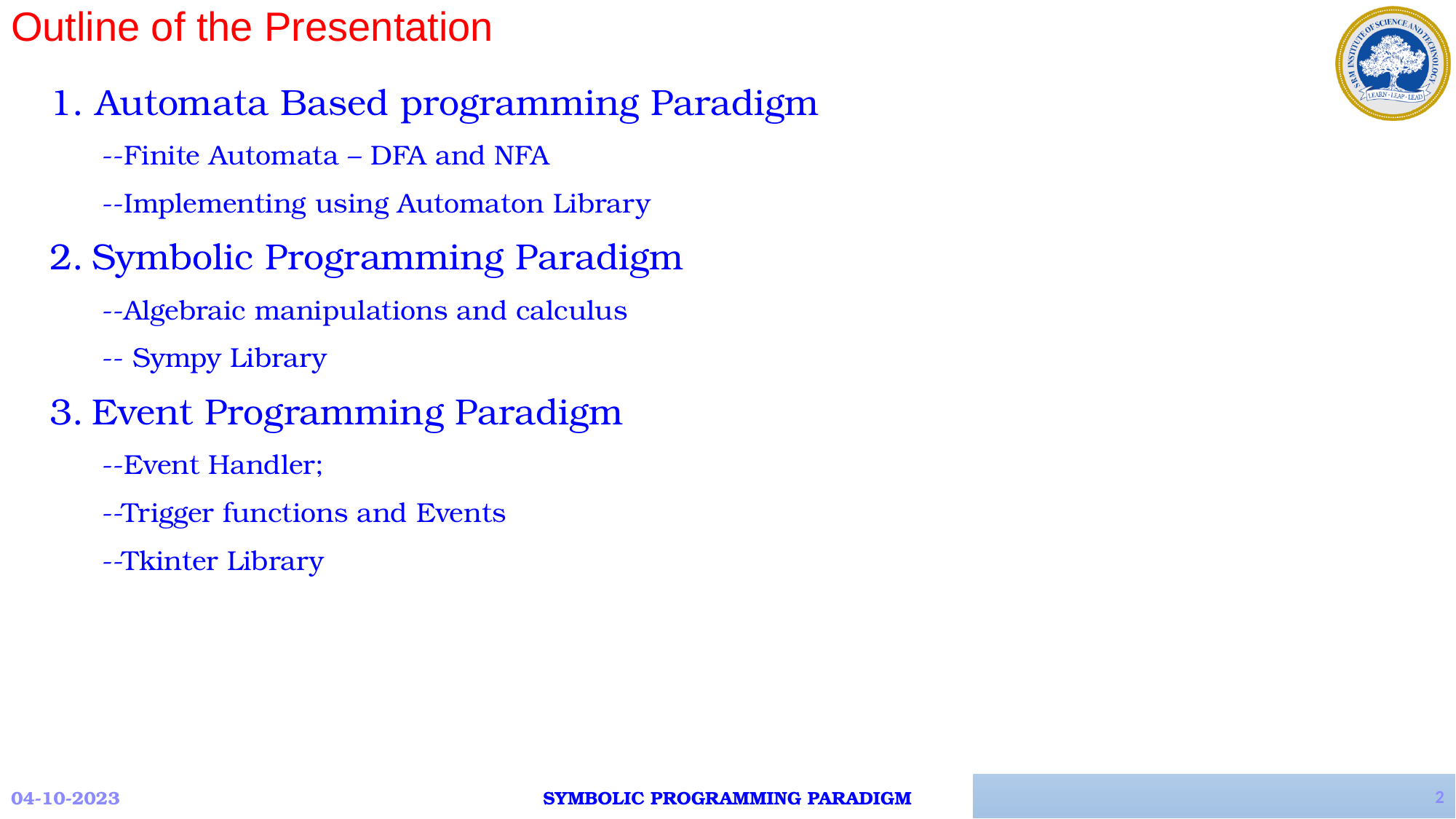

Outline of the Presentation
1. Automata Based programming Paradigm
      --Finite Automata – DFA and NFA
      --Implementing using Automaton Library
2. Symbolic Programming Paradigm
      --Algebraic manipulations and calculus
      -- Sympy Library
3. Event Programming Paradigm
      --Event Handler;
      --Trigger functions and Events
      --Tkinter Library
2
04-10-2023
SYMBOLIC PROGRAMMING PARADIGM